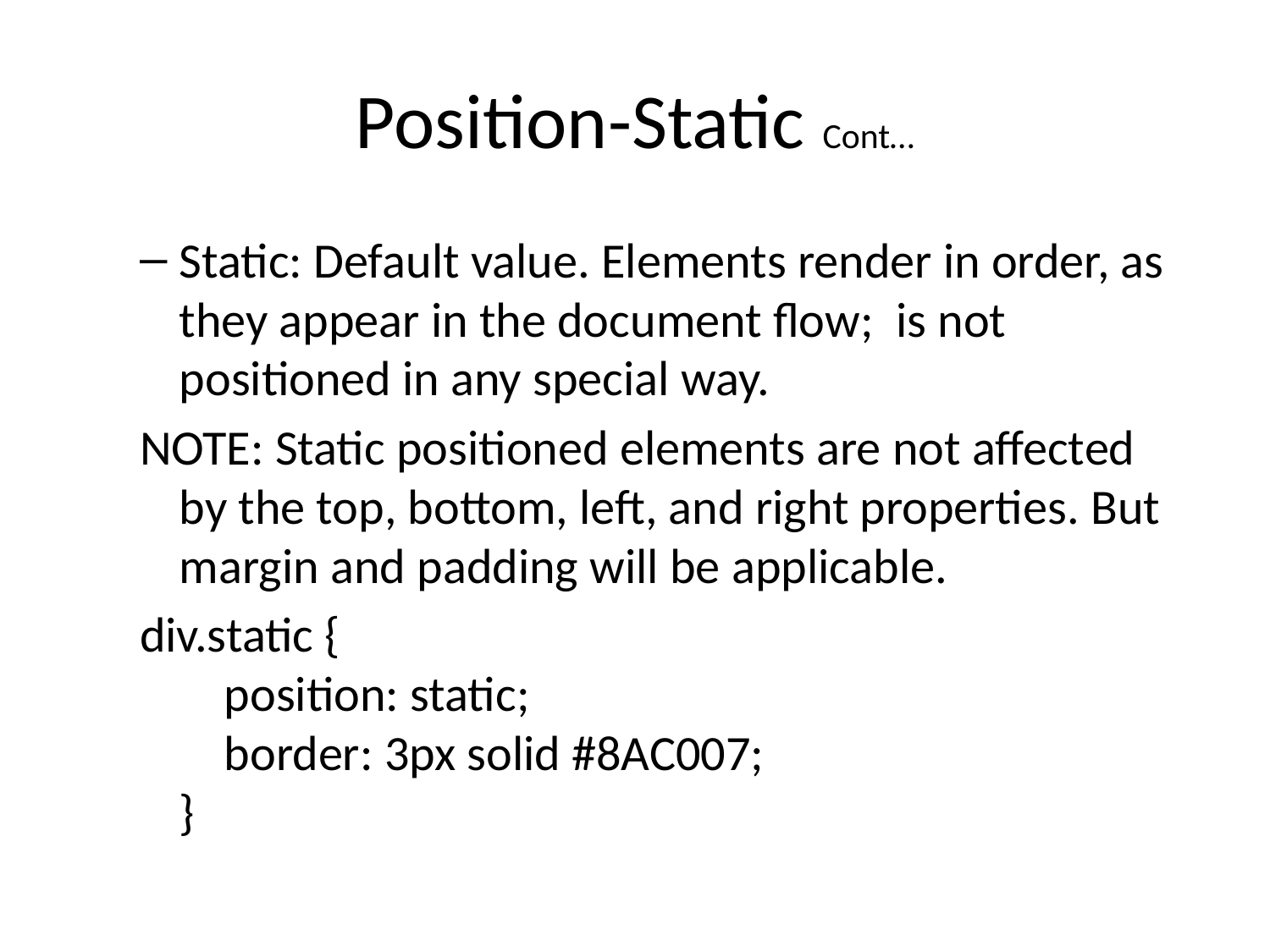

# Position-Static Cont…
Static: Default value. Elements render in order, as they appear in the document flow;  is not positioned in any special way.
NOTE: Static positioned elements are not affected by the top, bottom, left, and right properties. But margin and padding will be applicable.
div.static {
    position: static;
    border: 3px solid #8AC007;
}